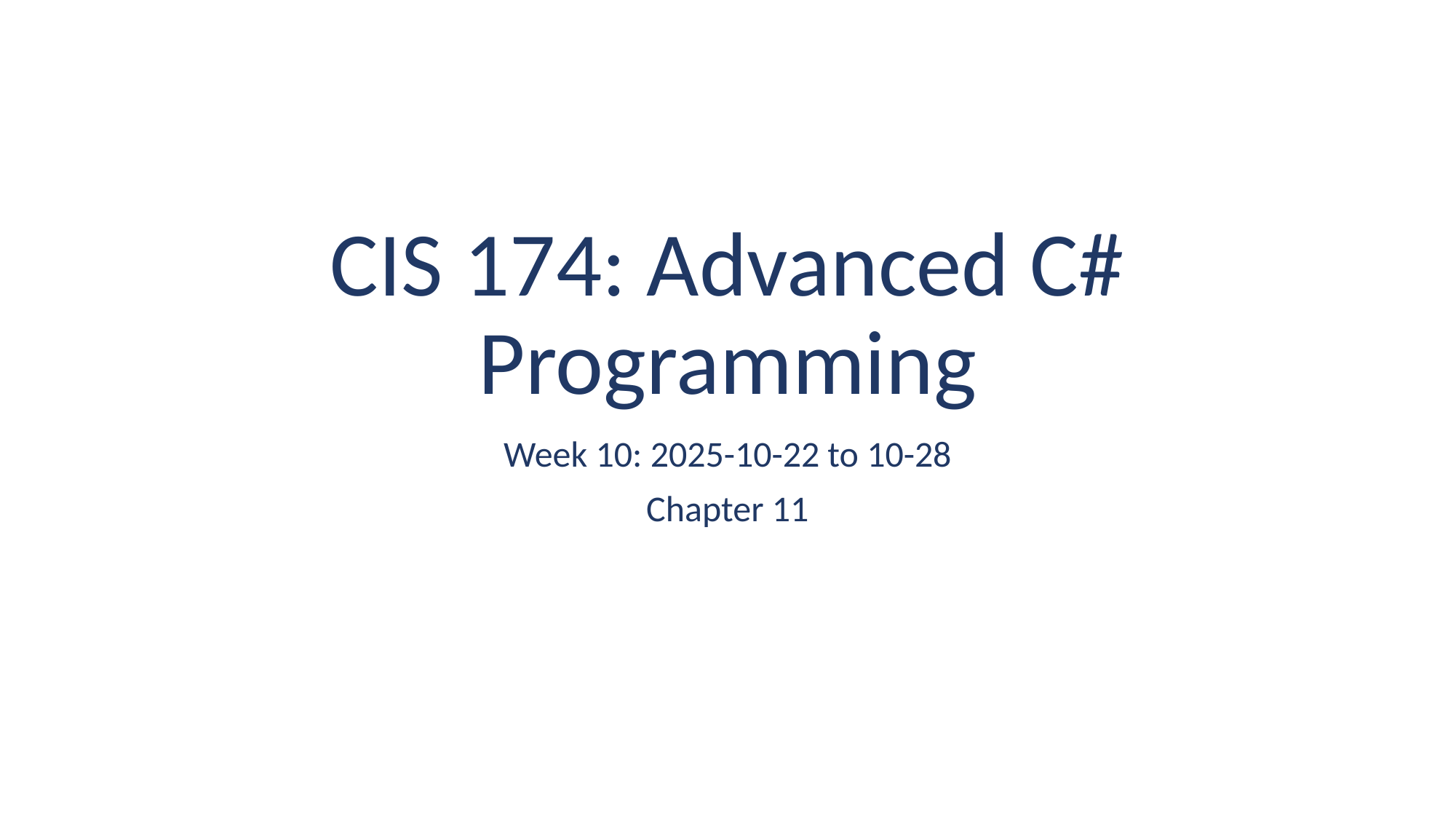

# CIS 174: Advanced C# Programming
Week 10: 2025-10-22 to 10-28
Chapter 11